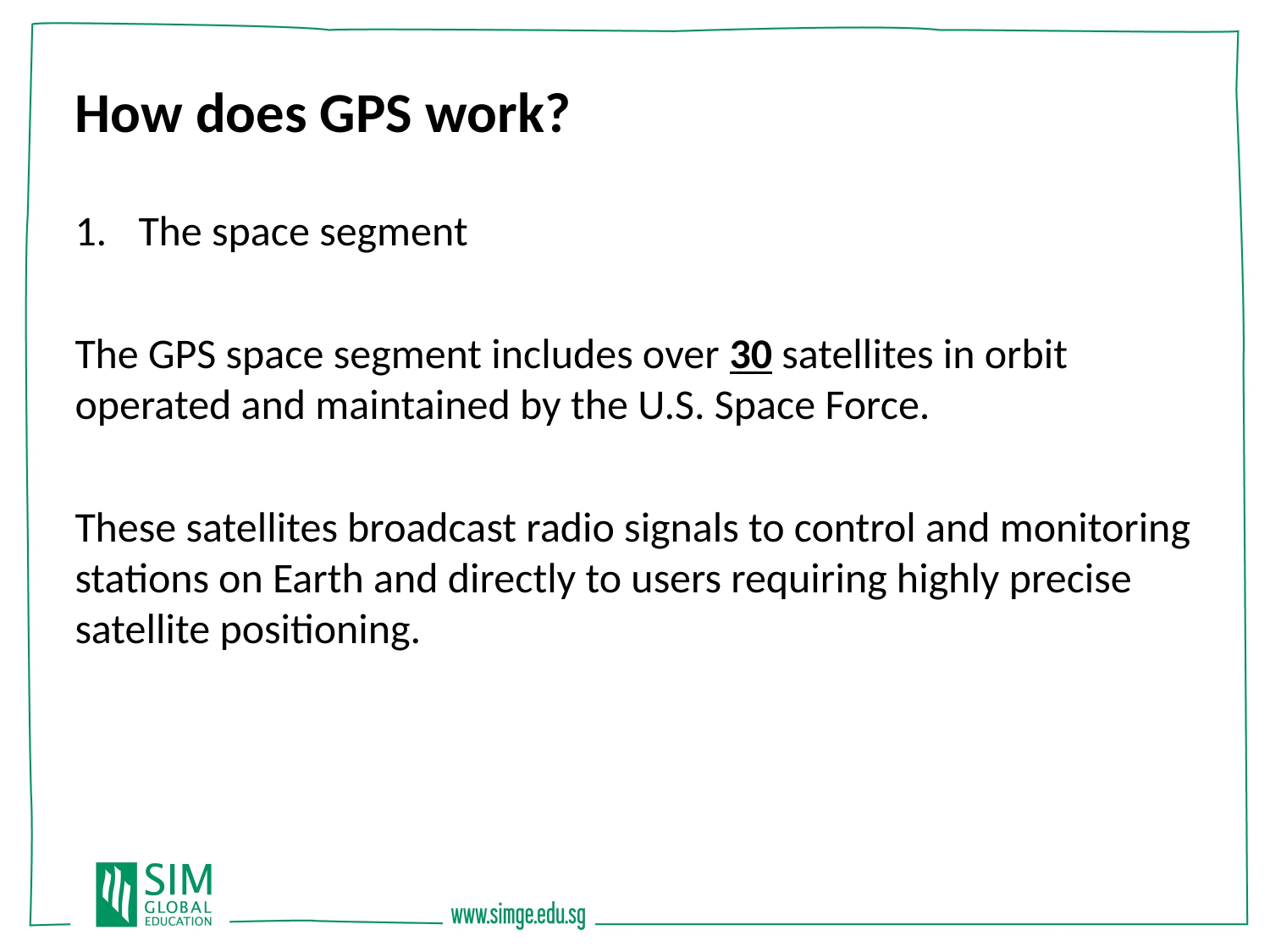

How does GPS work?
The space segment

The GPS space segment includes over 30 satellites in orbit operated and maintained by the U.S. Space Force.

These satellites broadcast radio signals to control and monitoring stations on Earth and directly to users requiring highly precise satellite positioning.